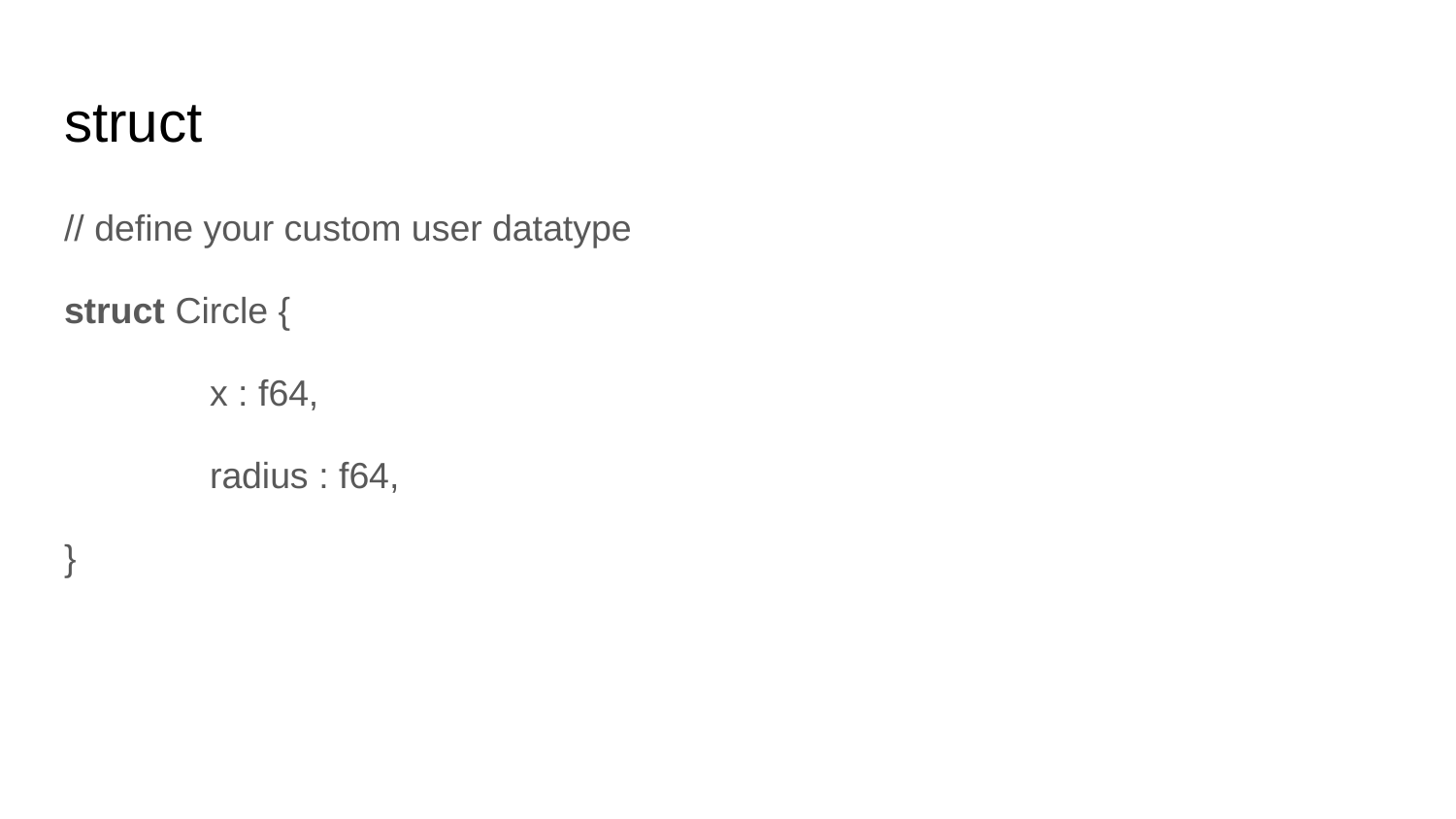

# struct
// define your custom user datatype
struct Circle {
	x : f64,
	radius : f64,
}